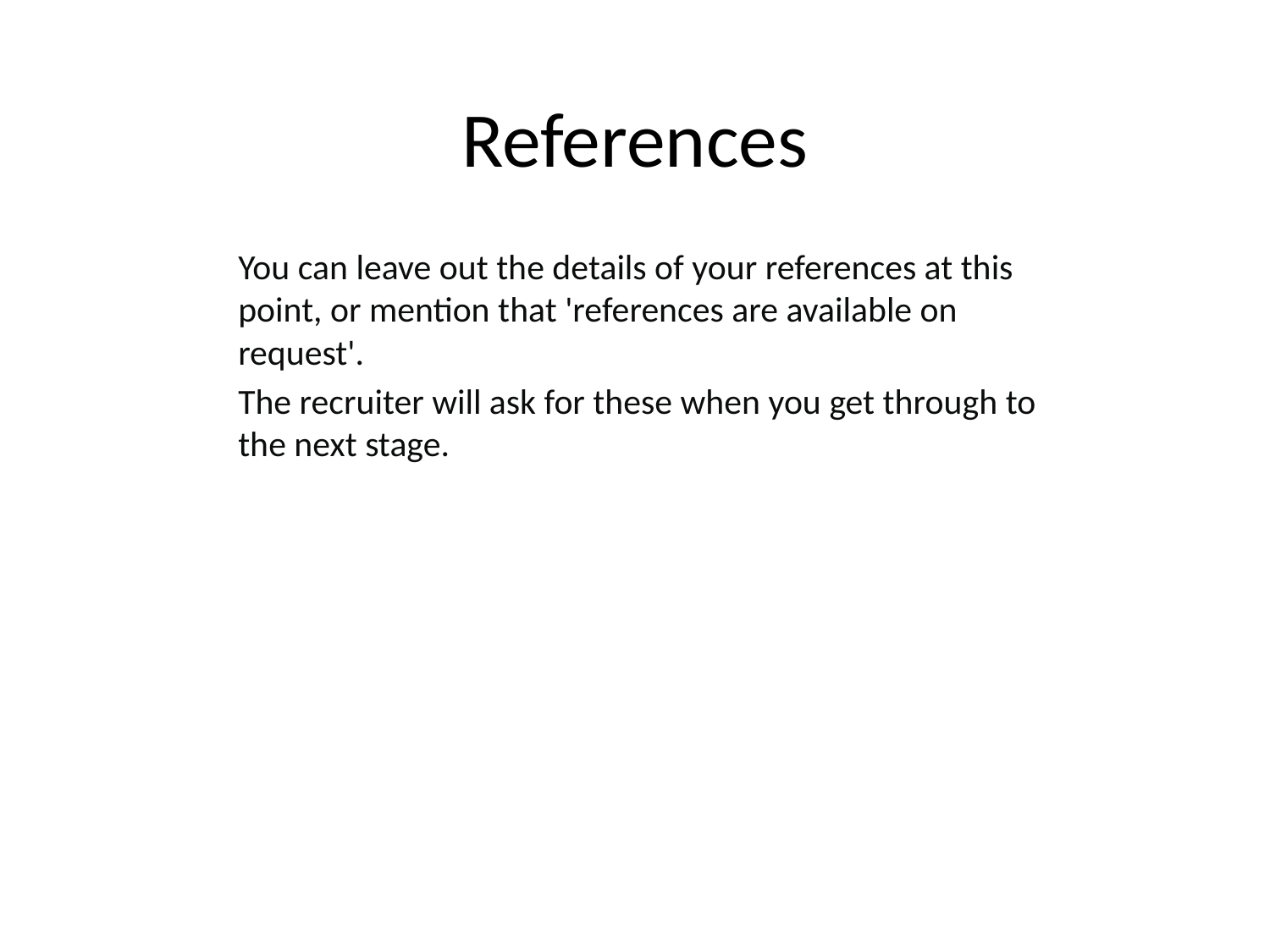

# References
You can leave out the details of your references at this point, or mention that 'references are available on request'.
The recruiter will ask for these when you get through to the next stage.